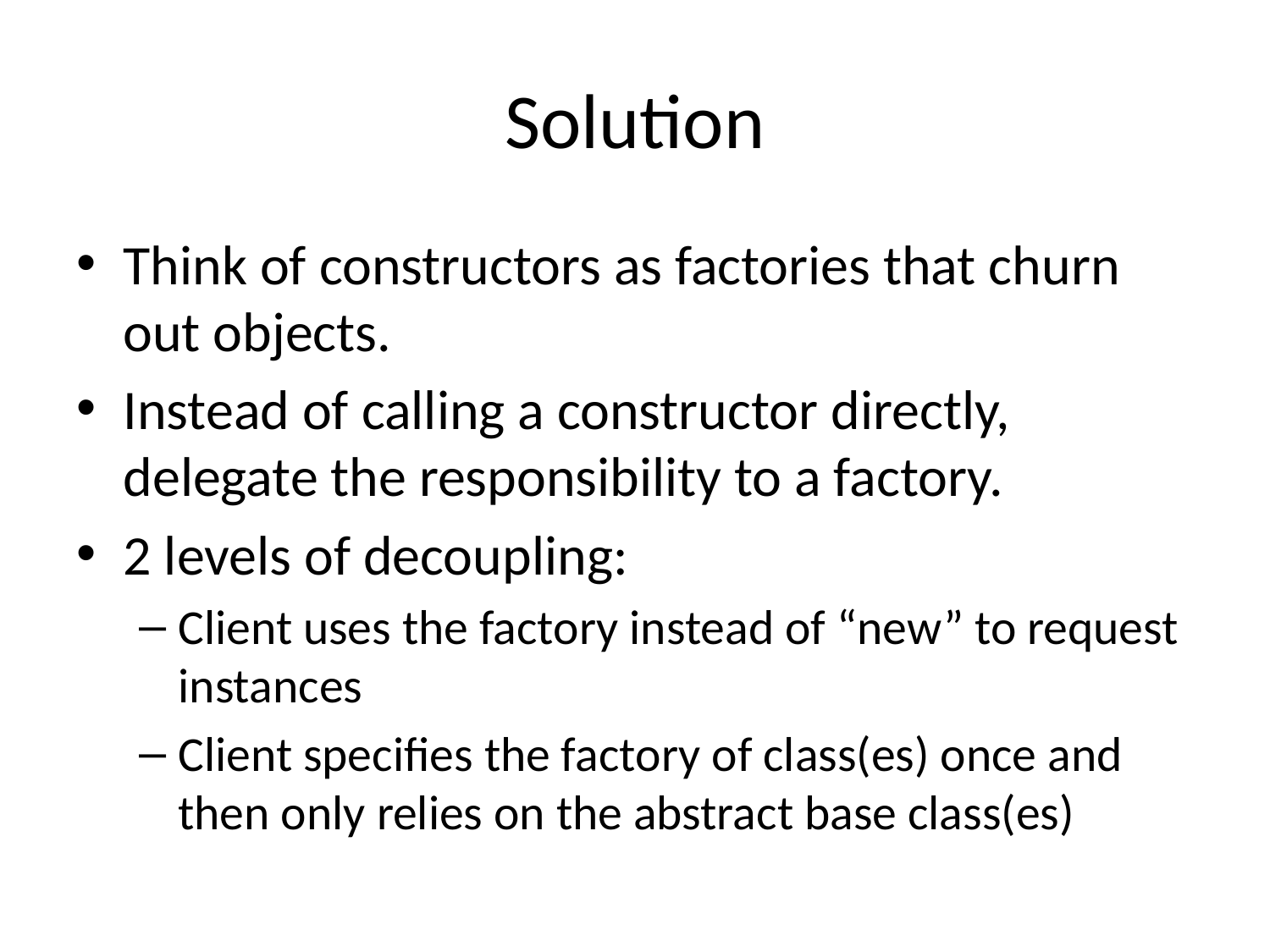

# Solution
Think of constructors as factories that churn out objects.
Instead of calling a constructor directly, delegate the responsibility to a factory.
2 levels of decoupling:
Client uses the factory instead of “new” to request instances
Client specifies the factory of class(es) once and then only relies on the abstract base class(es)